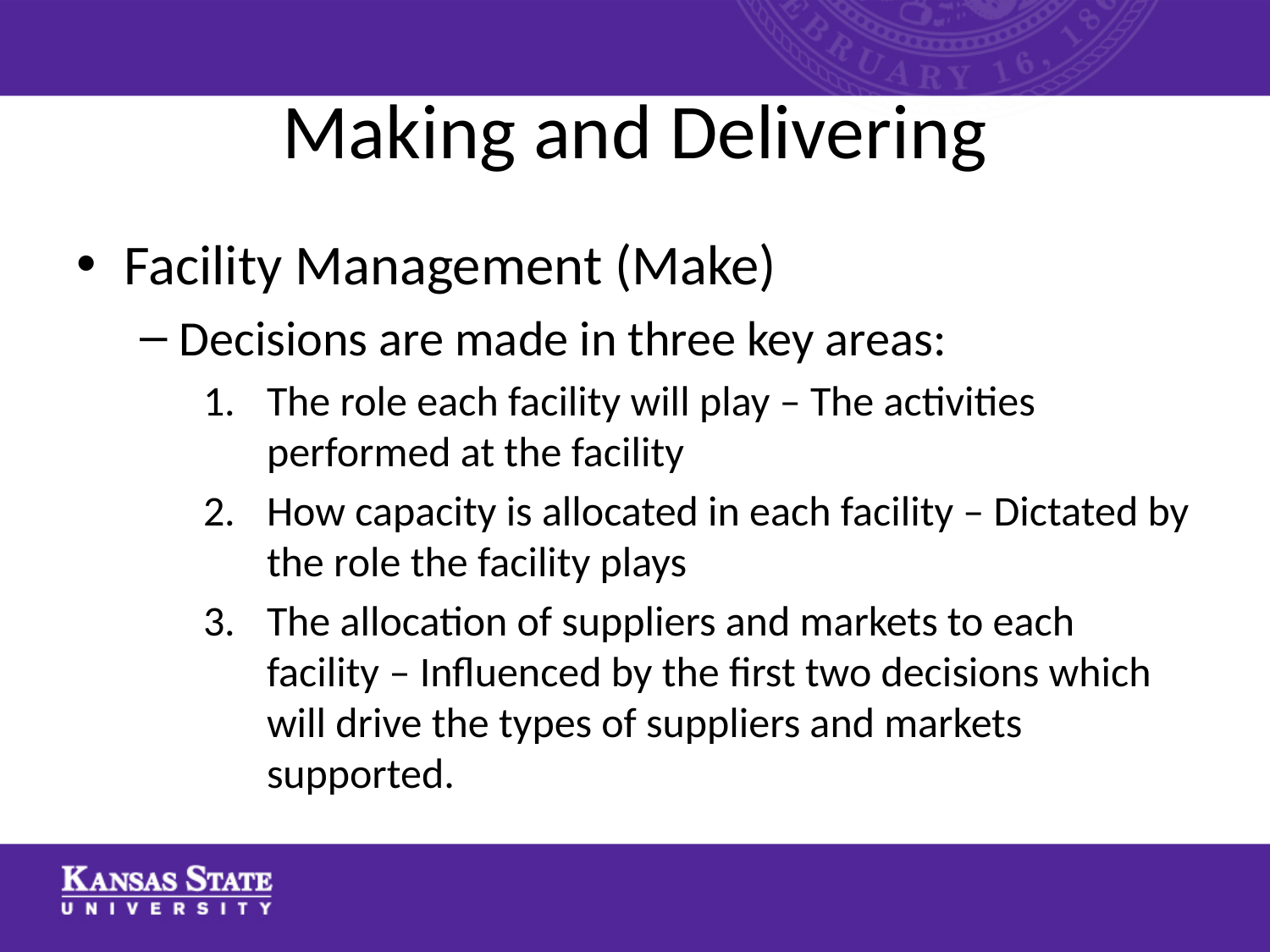

# Making and Delivering
Facility Management (Make)
Decisions are made in three key areas:
The role each facility will play – The activities performed at the facility
How capacity is allocated in each facility – Dictated by the role the facility plays
The allocation of suppliers and markets to each facility – Influenced by the first two decisions which will drive the types of suppliers and markets supported.